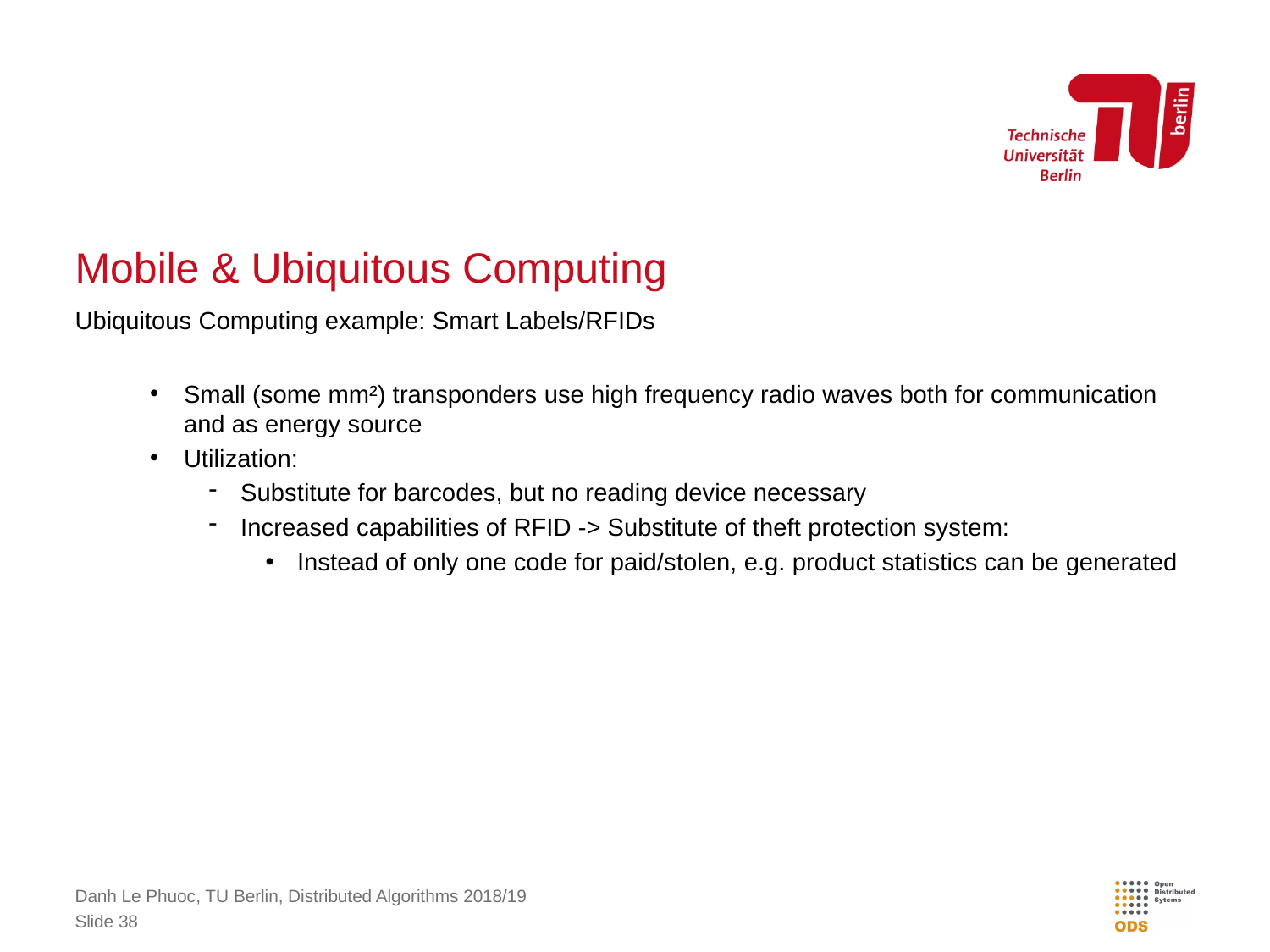

# Mobile & Ubiquitous Computing
Ubiquitous Computing example: Smart Labels/RFIDs

Small (some mm²) transponders use high frequency radio waves both for communication and as energy source
Utilization:
Substitute for barcodes, but no reading device necessary
Increased capabilities of RFID -> Substitute of theft protection system:
Instead of only one code for paid/stolen, e.g. product statistics can be generated

Danh Le Phuoc, TU Berlin, Distributed Algorithms 2018/19
Slide 38